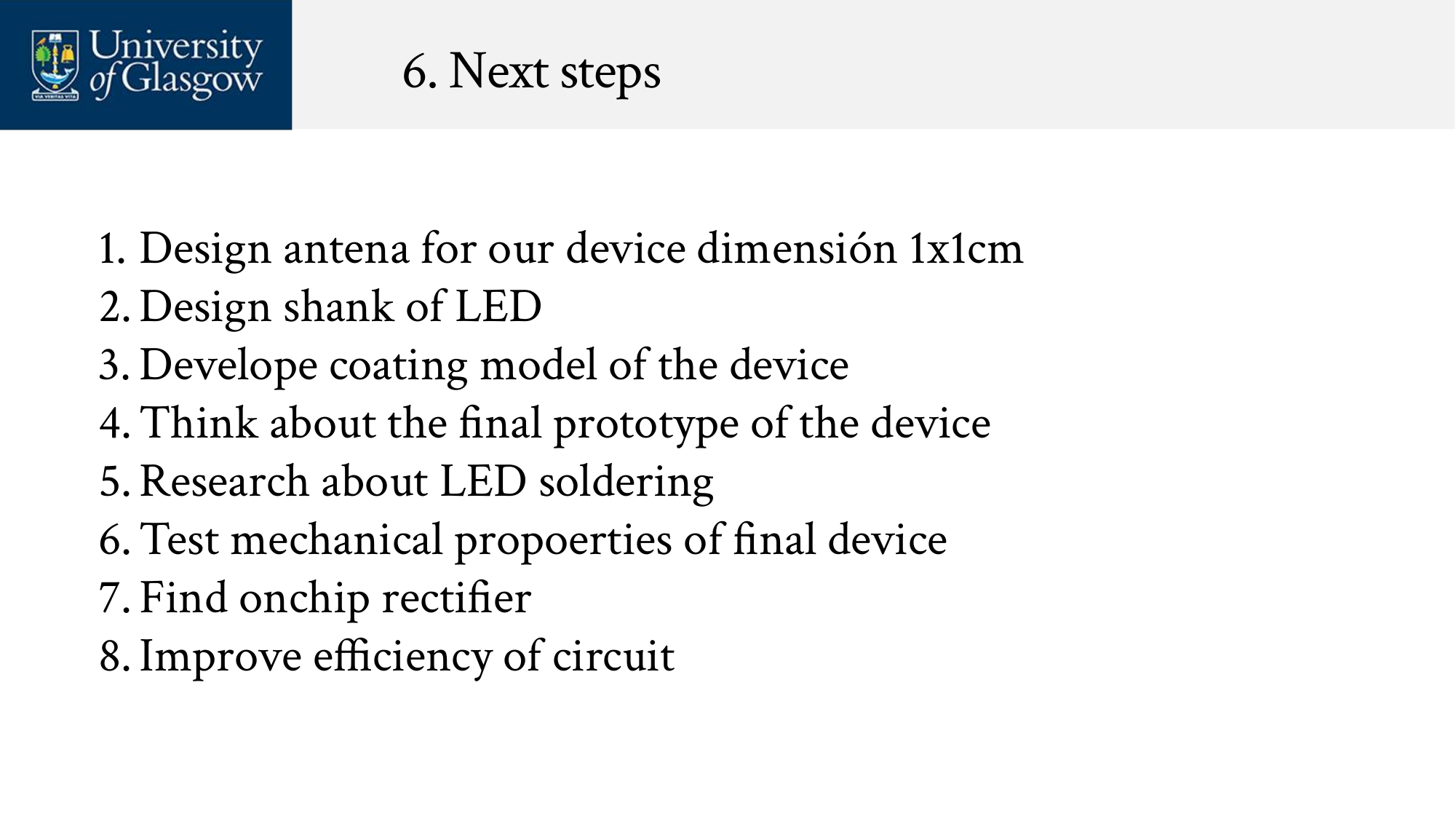

# 6. Next steps
Design antena for our device dimensión 1x1cm
Design shank of LED
Develope coating model of the device
Think about the final prototype of the device
Research about LED soldering
Test mechanical propoerties of final device
Find onchip rectifier
Improve efficiency of circuit